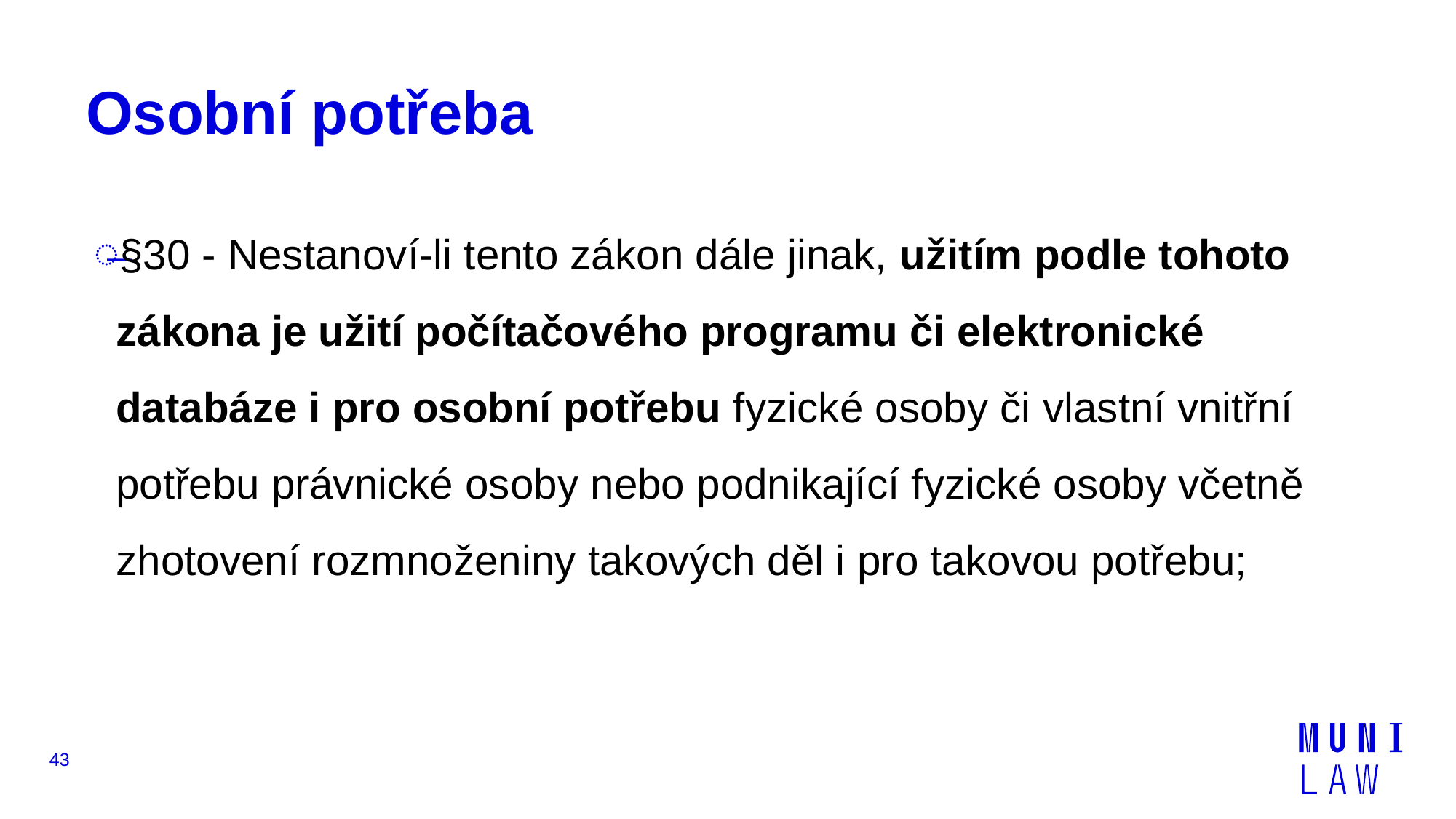

# Osobní potřeba
§30 - Nestanoví-li tento zákon dále jinak, užitím podle tohoto zákona je užití počítačového programu či elektronické databáze i pro osobní potřebu fyzické osoby či vlastní vnitřní potřebu právnické osoby nebo podnikající fyzické osoby včetně zhotovení rozmnoženiny takových děl i pro takovou potřebu;
43